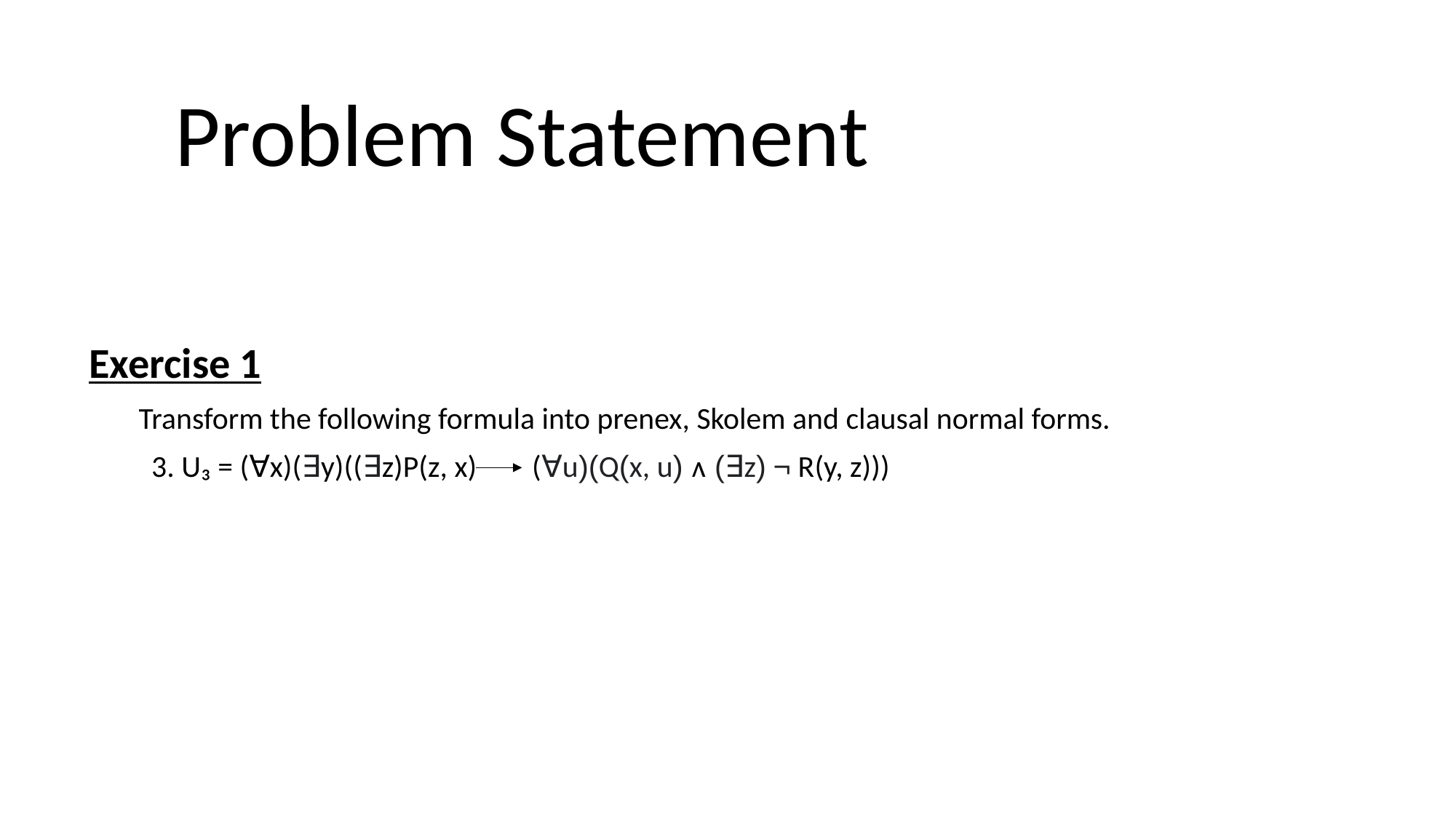

# Problem Statement
Exercise 1
        Transform the following formula into prenex, Skolem and clausal normal forms.
         3. U₃ = (∀x)(∃y)((∃z)P(z, x)        (∀u)(Q(x, u) ᴧ (∃z) ¬ R(y, z)))